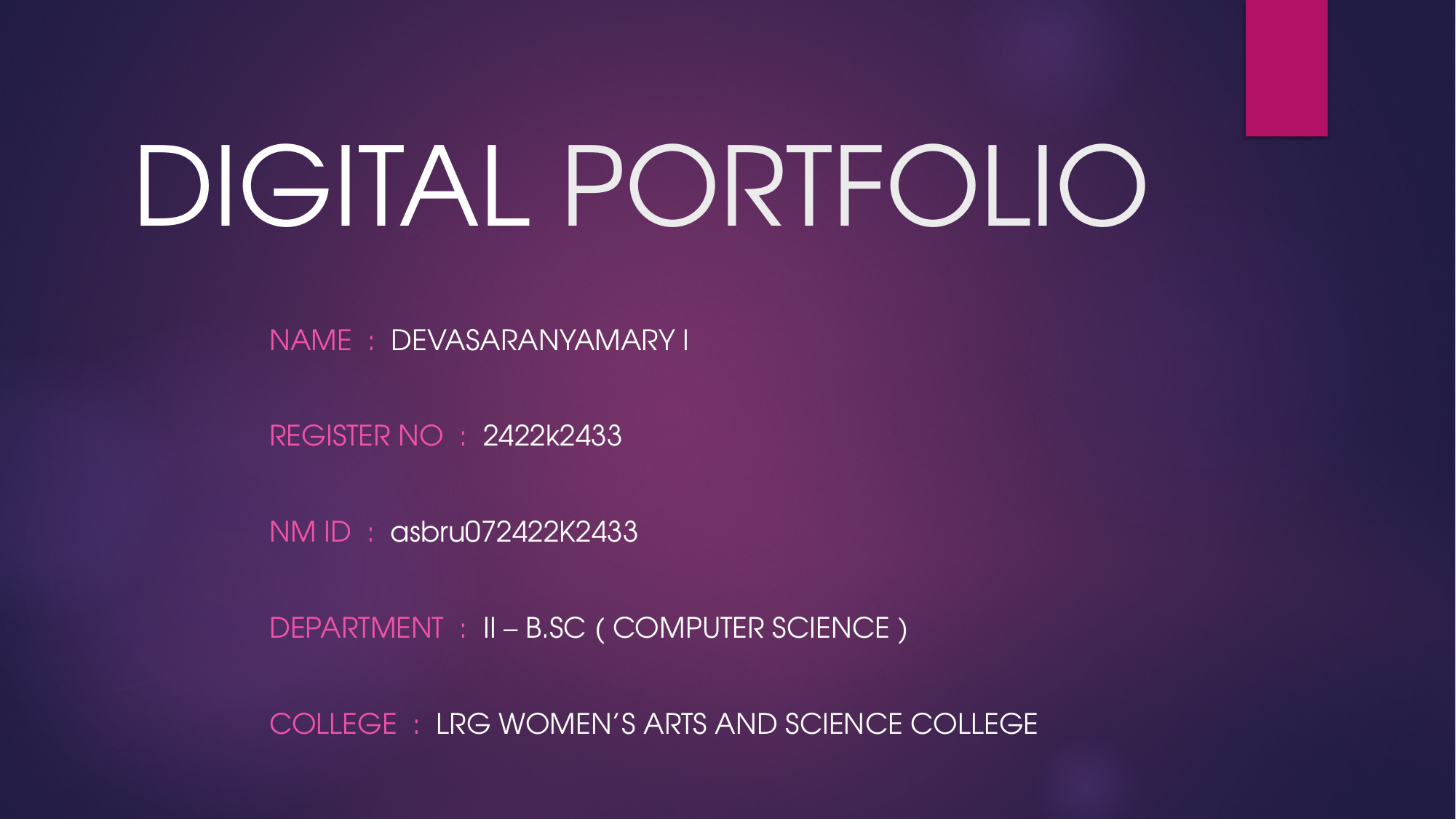

# DIGITAL PORTFOLIO
	NAME  :  DEVASARANYAMARY I

	REGISTER NO  :  2422k2433

	NM ID  :  asbru072422K2433

	DEPARTMENT  :  II – B.Sc ( Computer science )

	COLLEGE  :  lrg women’s arts and science college